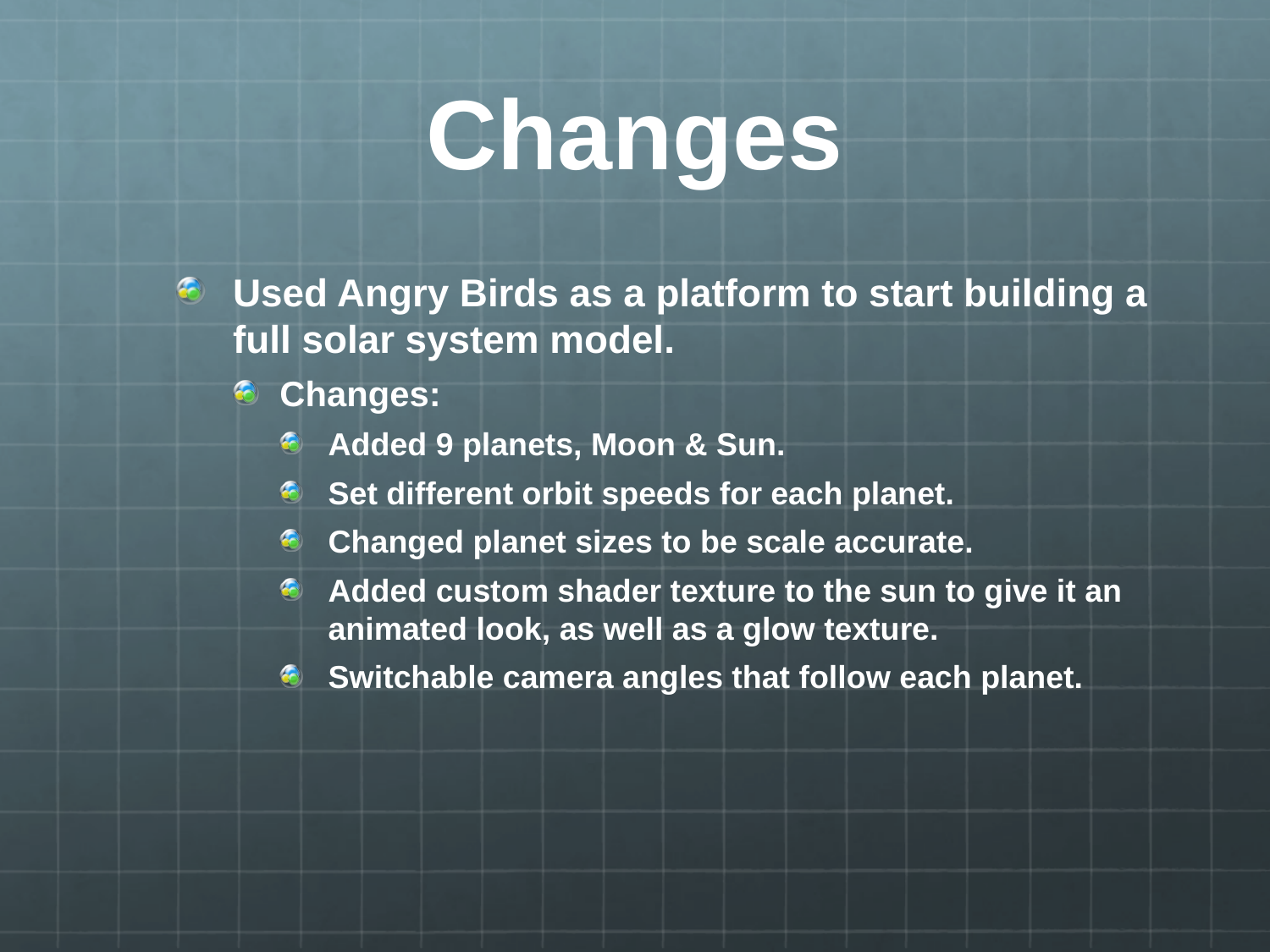

# Changes
Used Angry Birds as a platform to start building a full solar system model.
Changes:
Added 9 planets, Moon & Sun.
Set different orbit speeds for each planet.
Changed planet sizes to be scale accurate.
Added custom shader texture to the sun to give it an animated look, as well as a glow texture.
Switchable camera angles that follow each planet.